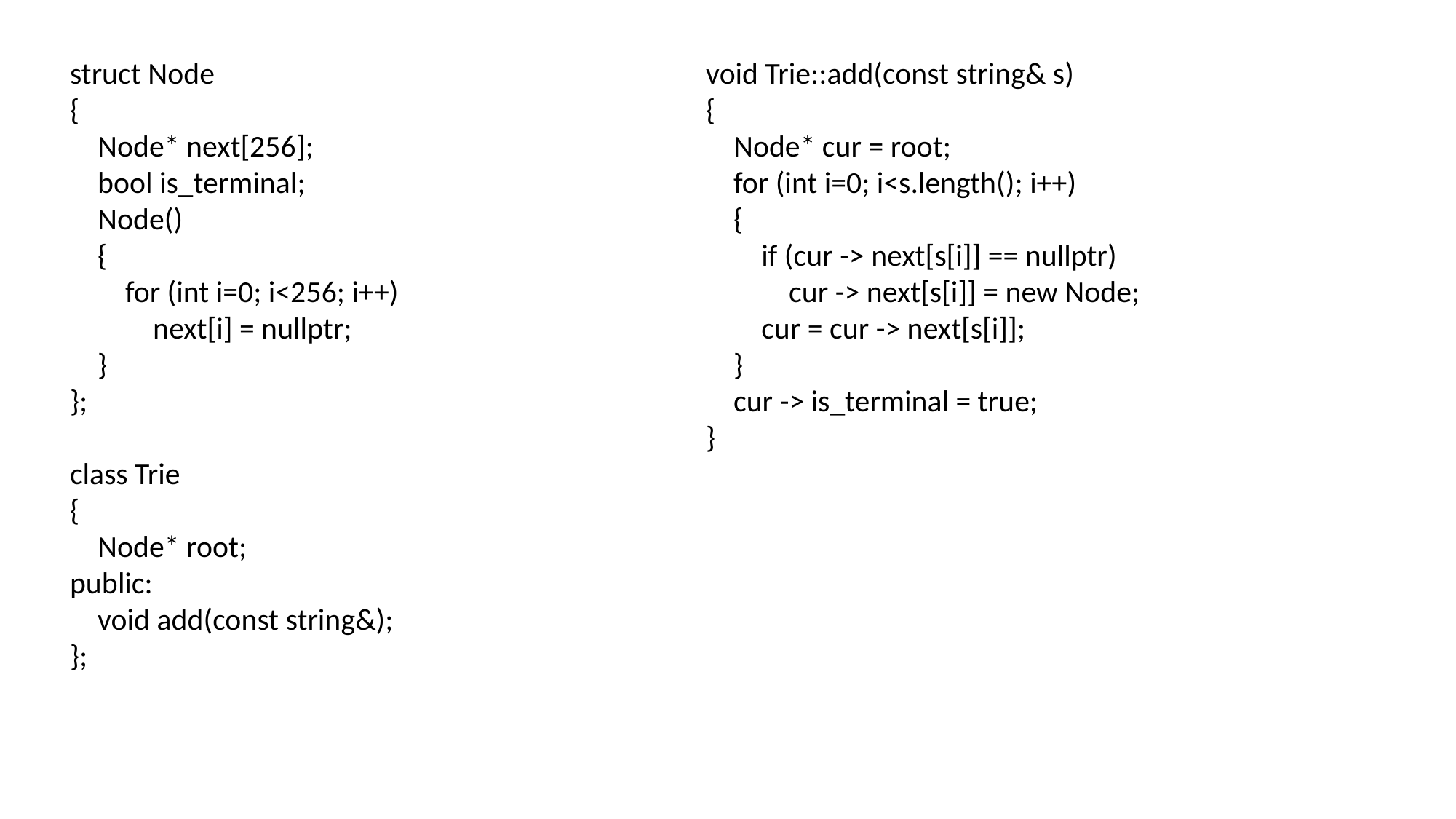

struct Node
{
    Node* next[256];
    bool is_terminal;
    Node()
    {
        for (int i=0; i<256; i++)
            next[i] = nullptr;
    }
};

class Trie
{
    Node* root;
public:
    void add(const string&);
};

void Trie::add(const string& s)
{
    Node* cur = root;
    for (int i=0; i<s.length(); i++)
    {
        if (cur -> next[s[i]] == nullptr)
            cur -> next[s[i]] = new Node;
        cur = cur -> next[s[i]];
    }
    cur -> is_terminal = true;
}